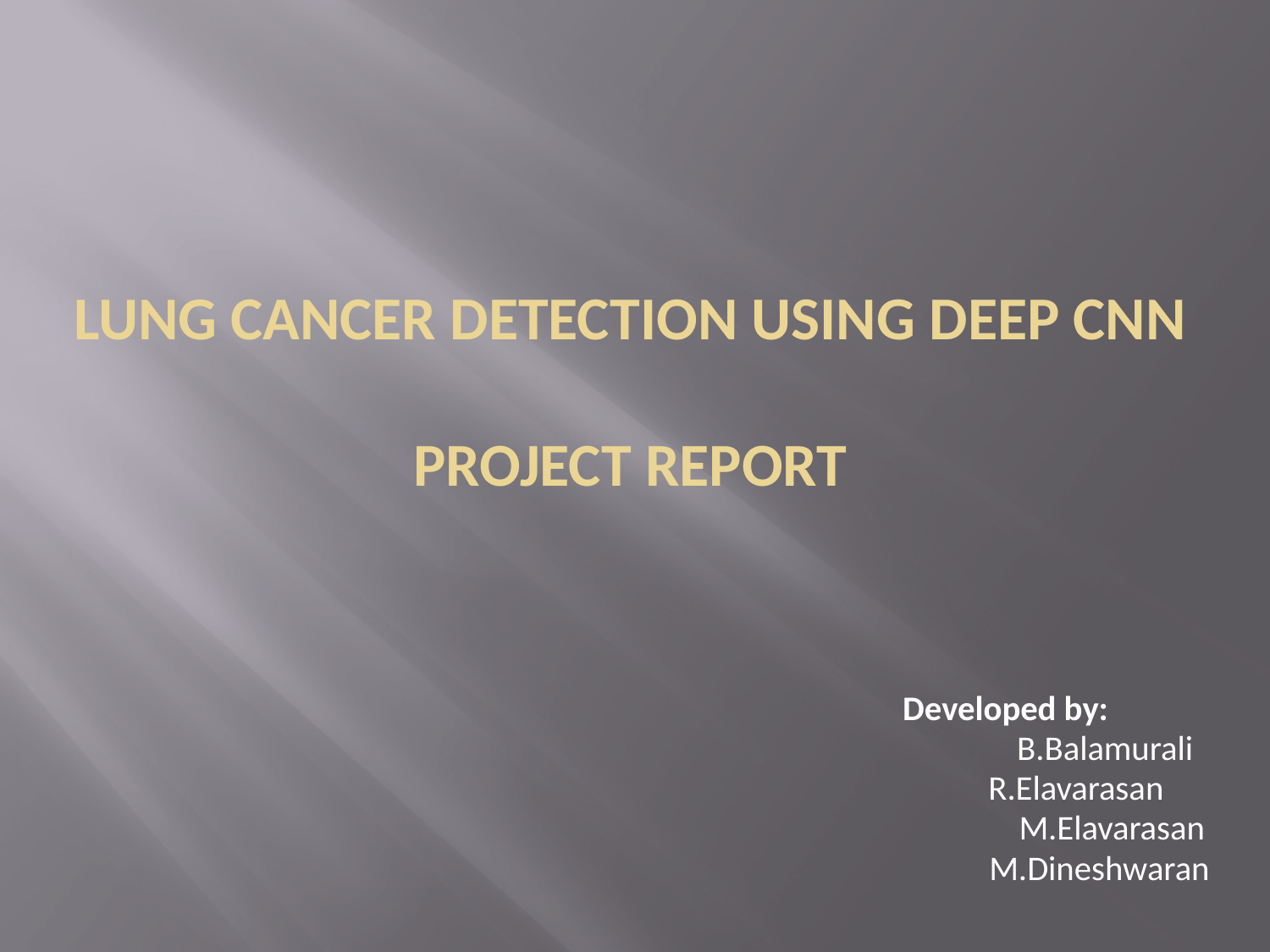

# LUNG CANCER DETECTION USING DEEP CNN PROJECT REPORT
                                              Developed by:
                       	                                       B.Balamurali
                                                                R.Elavarasan
	                                                         M.Elavarasan
                                                                      M.Dineshwaran